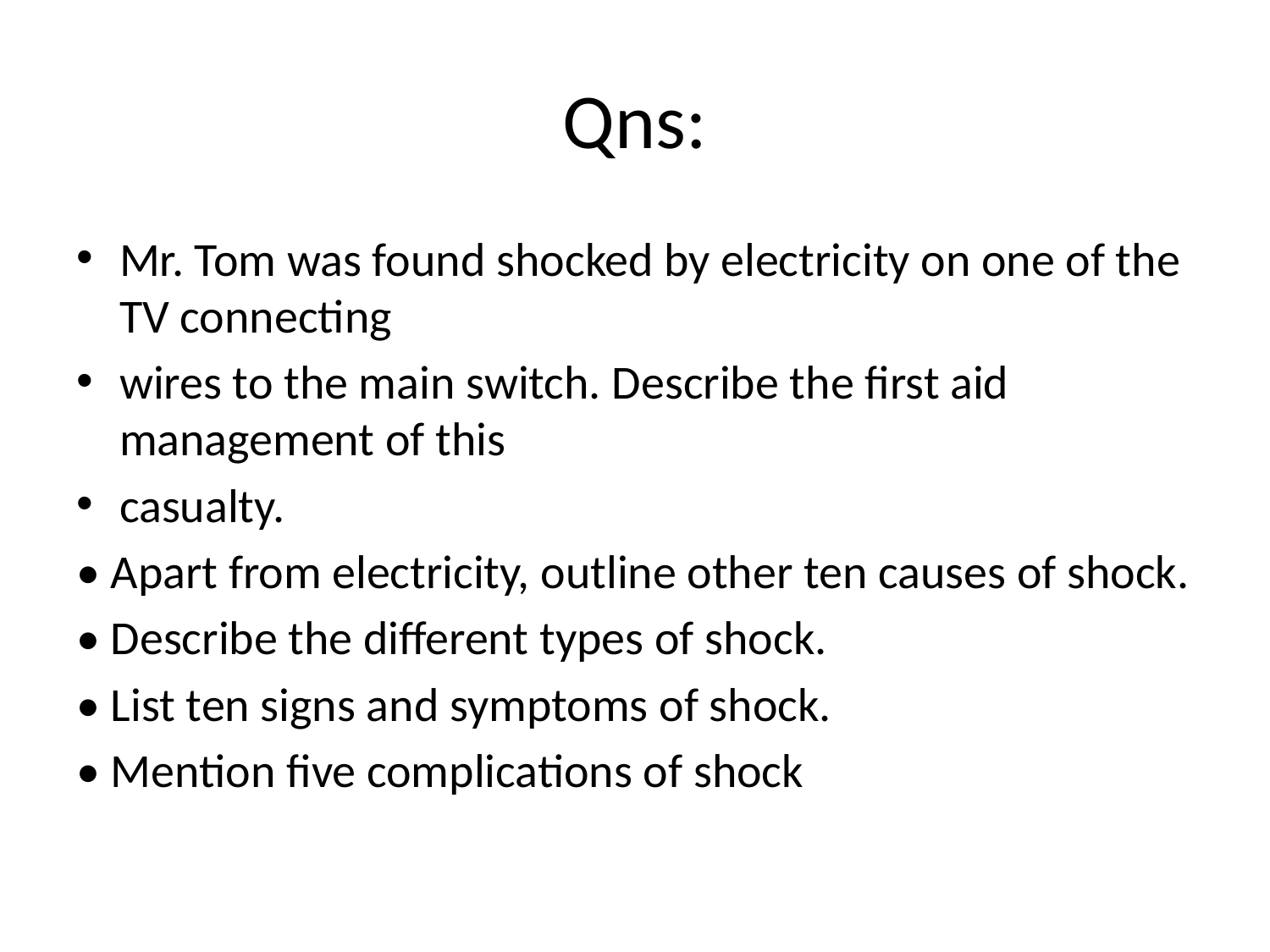

# Qns:
Mr. Tom was found shocked by electricity on one of the TV connecting
wires to the main switch. Describe the first aid management of this
casualty.
• Apart from electricity, outline other ten causes of shock.
• Describe the different types of shock.
• List ten signs and symptoms of shock.
• Mention five complications of shock